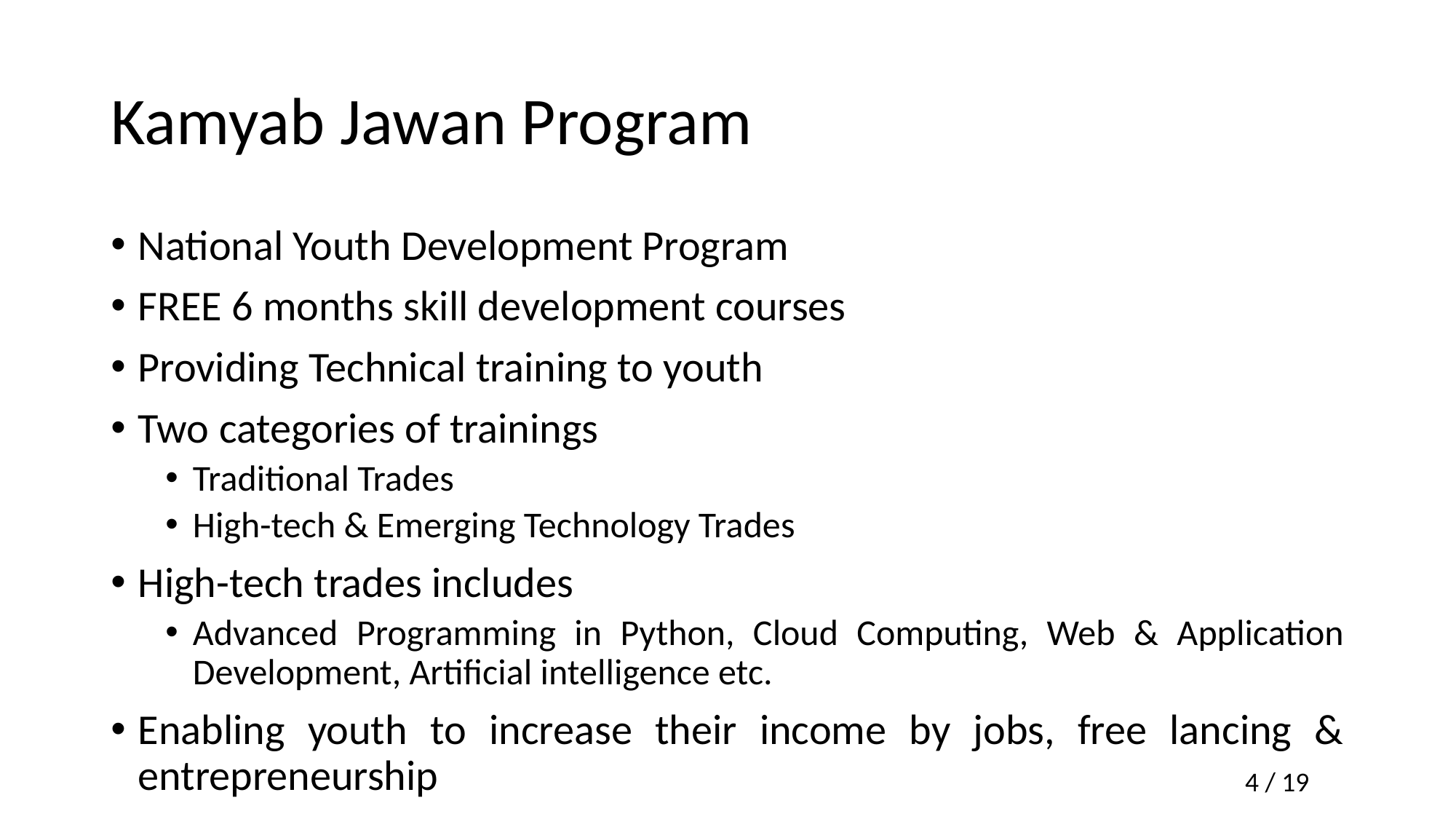

# Kamyab Jawan Program
National Youth Development Program
FREE 6 months skill development courses
Providing Technical training to youth
Two categories of trainings
Traditional Trades
High-tech & Emerging Technology Trades
High-tech trades includes
Advanced Programming in Python, Cloud Computing, Web & Application Development, Artificial intelligence etc.
Enabling youth to increase their income by jobs, free lancing & entrepreneurship